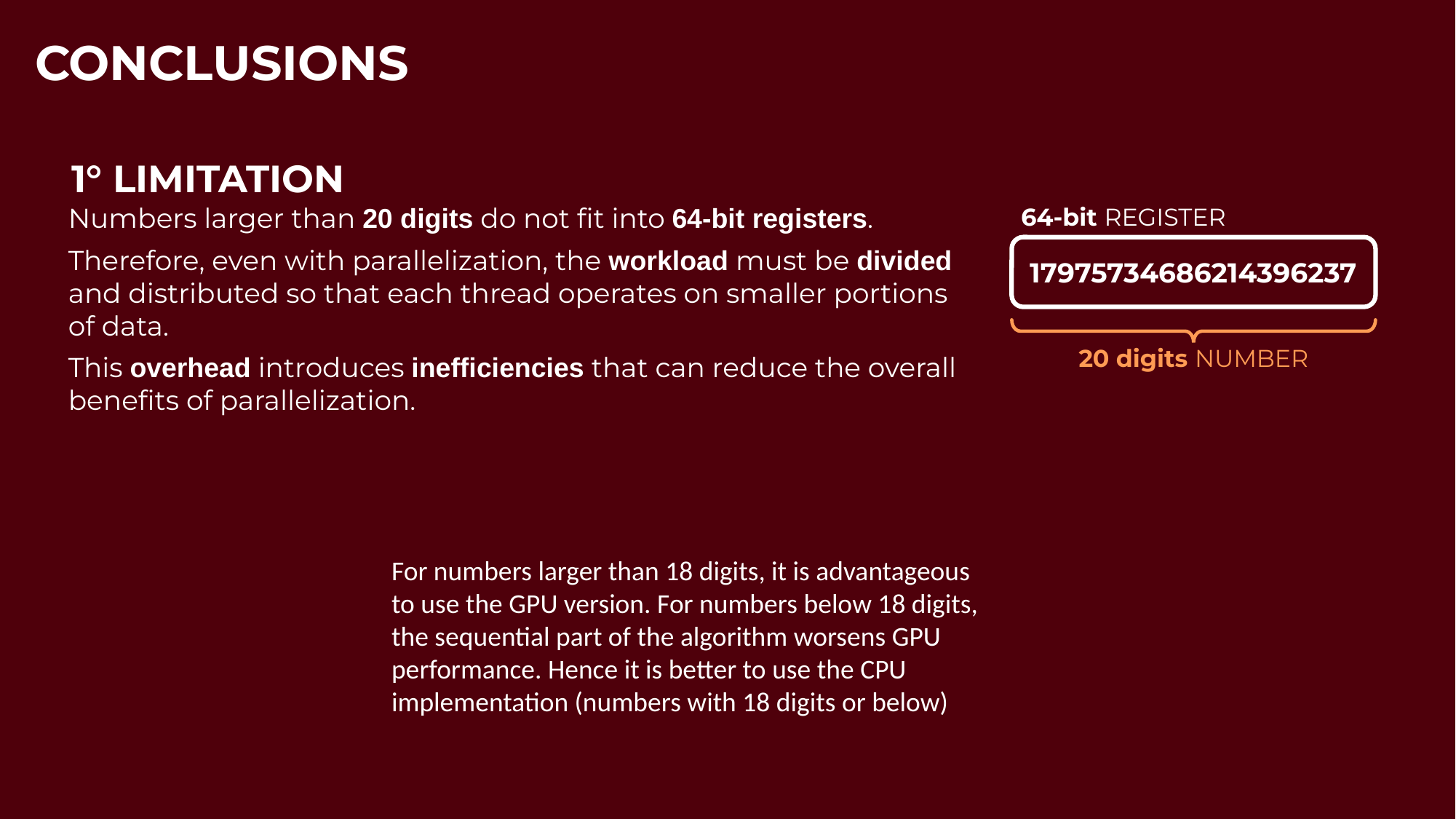

CONCLUSIONS
1° LIMITATION
Numbers larger than 20 digits do not fit into 64-bit registers.

Therefore, even with parallelization, the workload must be divided and distributed so that each thread operates on smaller portions of data.

This overhead introduces inefficiencies that can reduce the overall benefits of parallelization.

64-bit REGISTER

17975734686214396237
20 digits NUMBER
For numbers larger than 18 digits, it is advantageous to use the GPU version. For numbers below 18 digits, the sequential part of the algorithm worsens GPU performance. Hence it is better to use the CPU implementation (numbers with 18 digits or below)